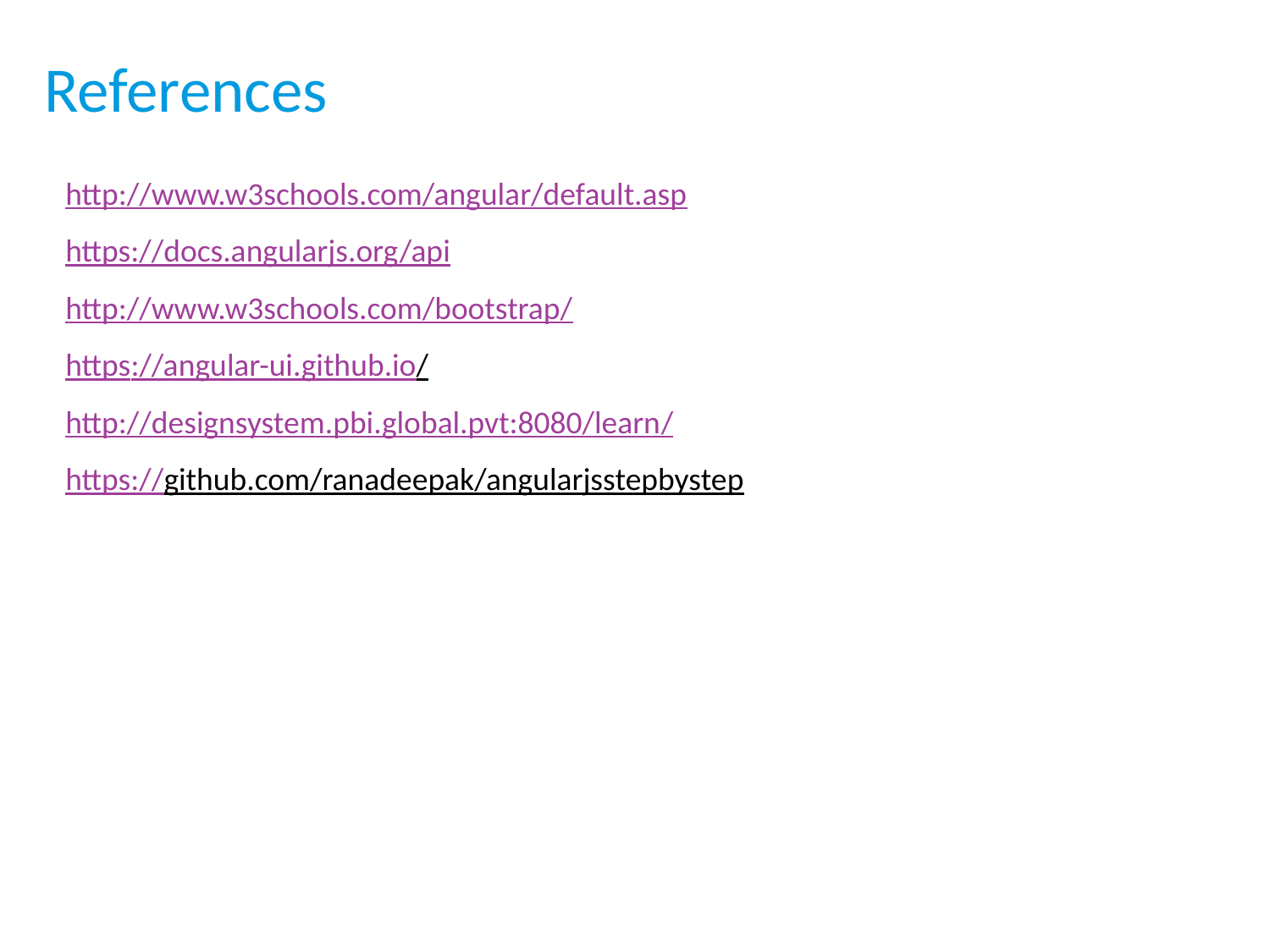

# References
http://www.w3schools.com/angular/default.asp
https://docs.angularjs.org/api
http://www.w3schools.com/bootstrap/
https://angular-ui.github.io/
http://designsystem.pbi.global.pvt:8080/learn/
https://github.com/ranadeepak/angularjsstepbystep